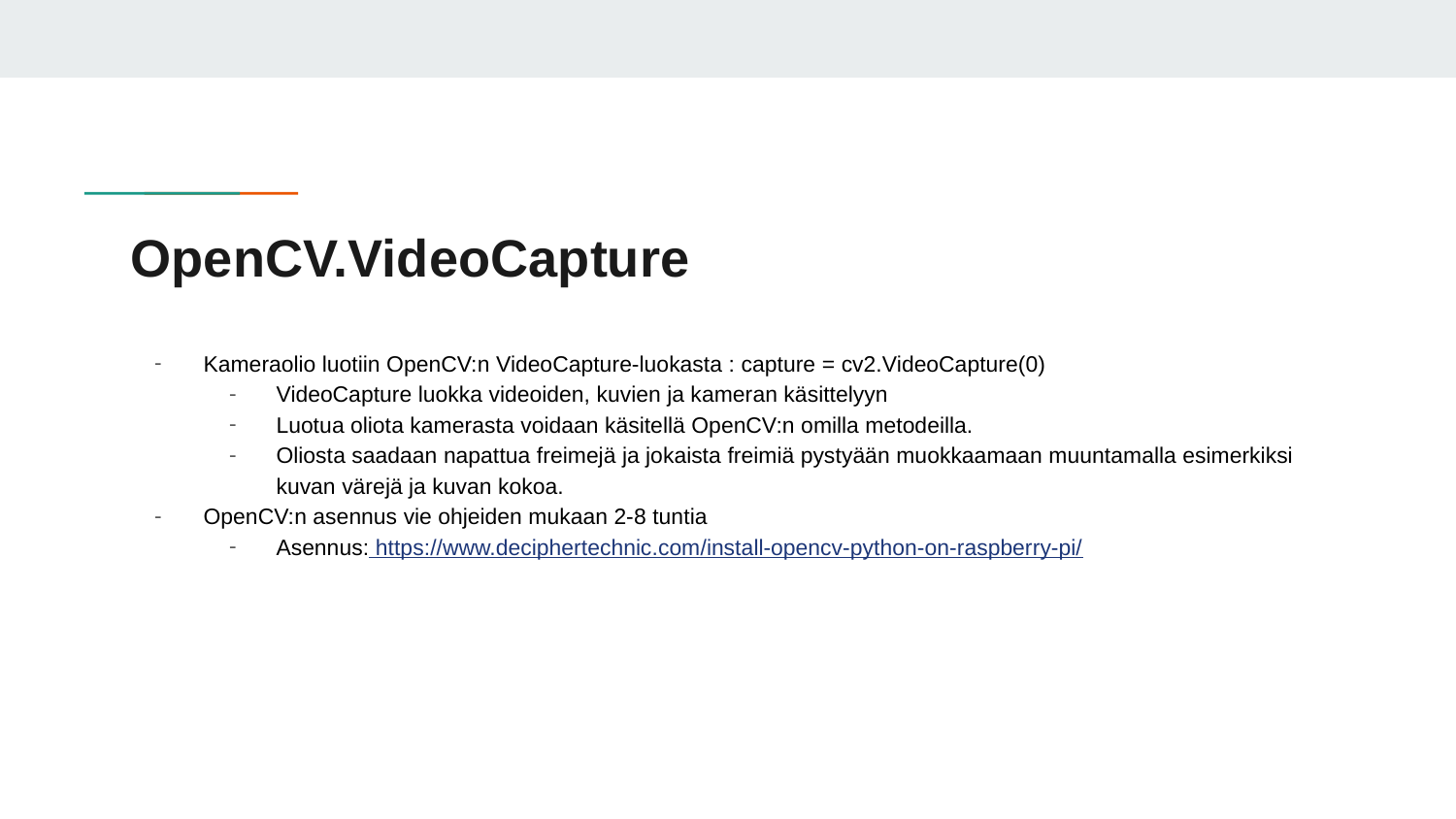

# OpenCV.VideoCapture
Kameraolio luotiin OpenCV:n VideoCapture-luokasta : capture = cv2.VideoCapture(0)
VideoCapture luokka videoiden, kuvien ja kameran käsittelyyn
Luotua oliota kamerasta voidaan käsitellä OpenCV:n omilla metodeilla.
Oliosta saadaan napattua freimejä ja jokaista freimiä pystyään muokkaamaan muuntamalla esimerkiksi kuvan värejä ja kuvan kokoa.
OpenCV:n asennus vie ohjeiden mukaan 2-8 tuntia
Asennus: https://www.deciphertechnic.com/install-opencv-python-on-raspberry-pi/